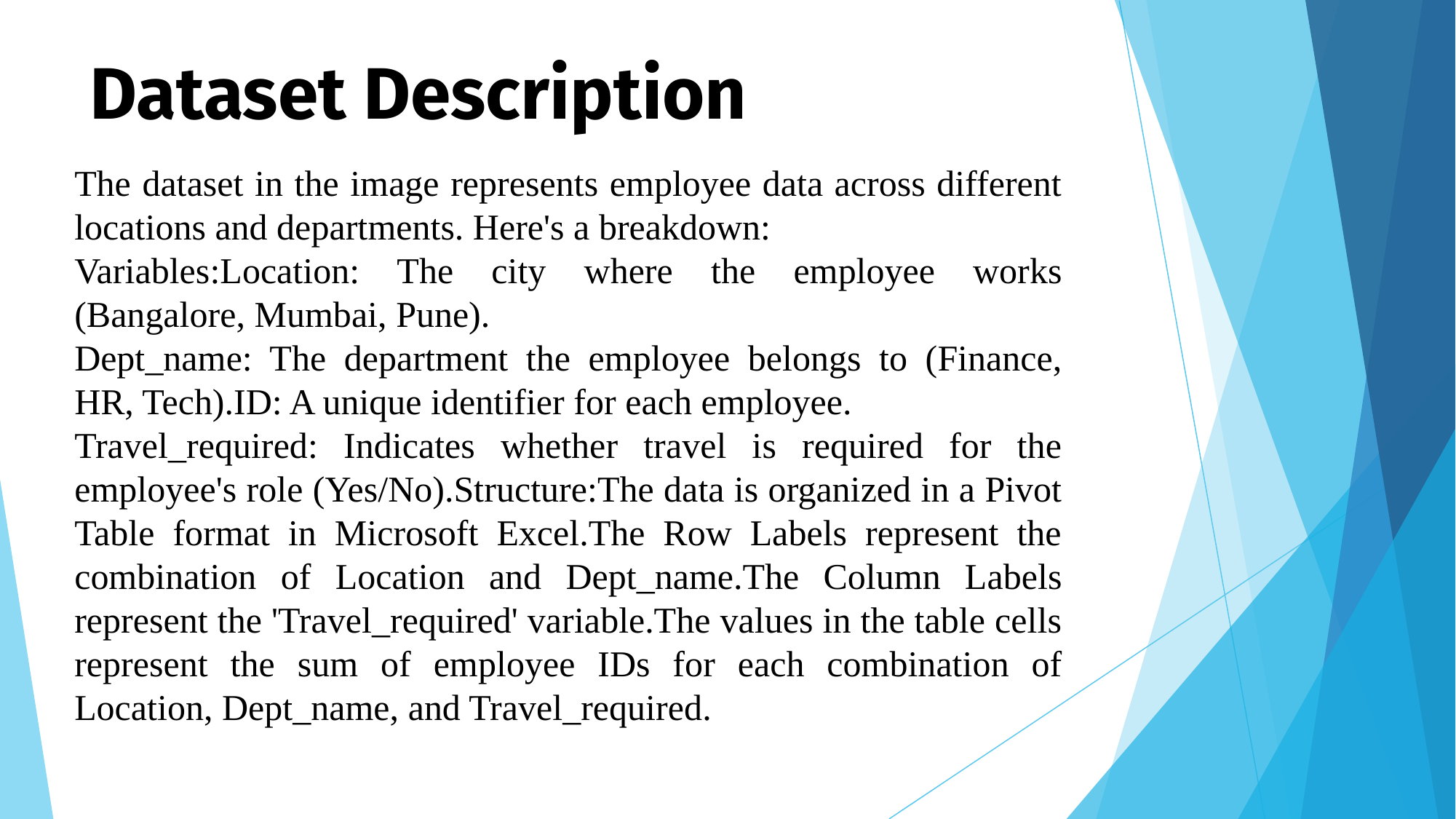

# Dataset Description
The dataset in the image represents employee data across different locations and departments. Here's a breakdown:
Variables:Location: The city where the employee works (Bangalore, Mumbai, Pune).
Dept_name: The department the employee belongs to (Finance, HR, Tech).ID: A unique identifier for each employee.
Travel_required: Indicates whether travel is required for the employee's role (Yes/No).Structure:The data is organized in a Pivot Table format in Microsoft Excel.The Row Labels represent the combination of Location and Dept_name.The Column Labels represent the 'Travel_required' variable.The values in the table cells represent the sum of employee IDs for each combination of Location, Dept_name, and Travel_required.